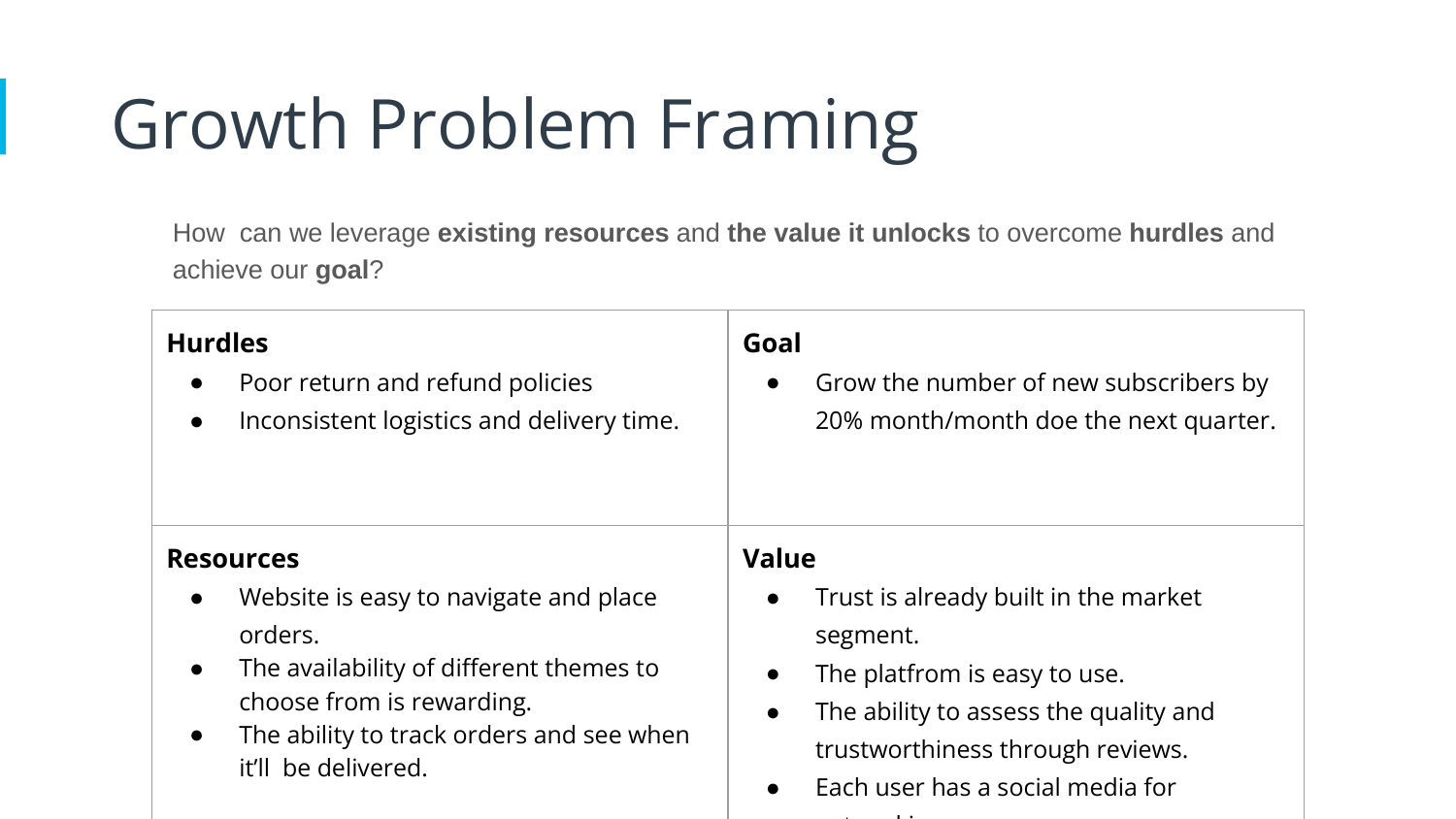

Growth Problem Framing
How  can we leverage existing resources and the value it unlocks to overcome hurdles and achieve our goal?
| Hurdles Poor return and refund policies Inconsistent logistics and delivery time. | Goal Grow the number of new subscribers by 20% month/month doe the next quarter. |
| --- | --- |
| Resources Website is easy to navigate and place orders. The availability of different themes to choose from is rewarding. The ability to track orders and see when it’ll be delivered. | Value Trust is already built in the market segment. The platfrom is easy to use. The ability to assess the quality and trustworthiness through reviews. Each user has a social media for networking. |